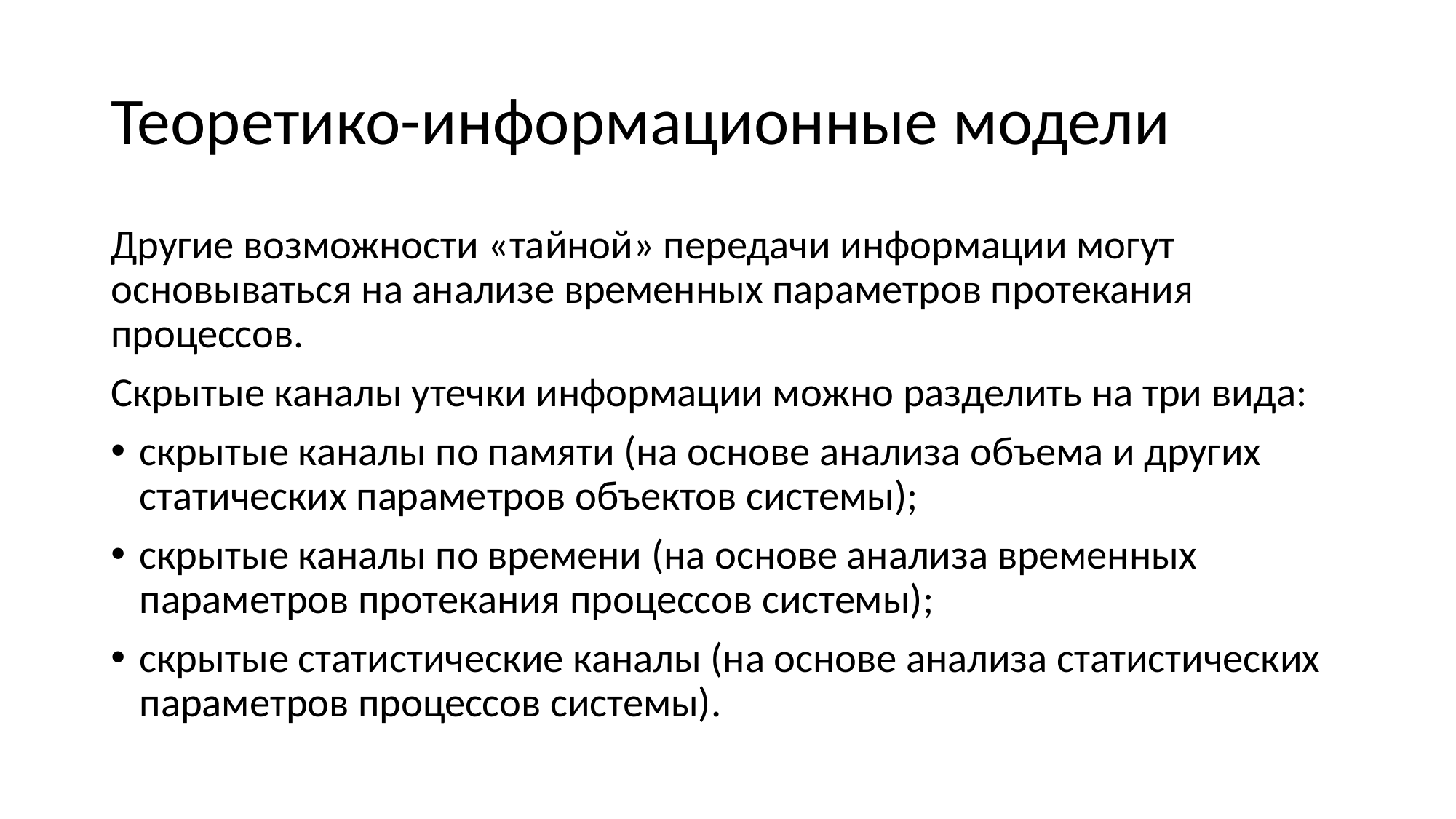

# Теоретико-информационные модели
Другие возможности «тайной» передачи информации могут основываться на анализе временных параметров протекания процессов.
Скрытые каналы утечки информации можно разделить на три вида:
скрытые каналы по памяти (на основе анализа объема и других статических параметров объектов системы);
скрытые каналы по времени (на основе анализа временных параметров протекания процессов системы);
скрытые статистические каналы (на основе анализа статистических параметров процессов системы).